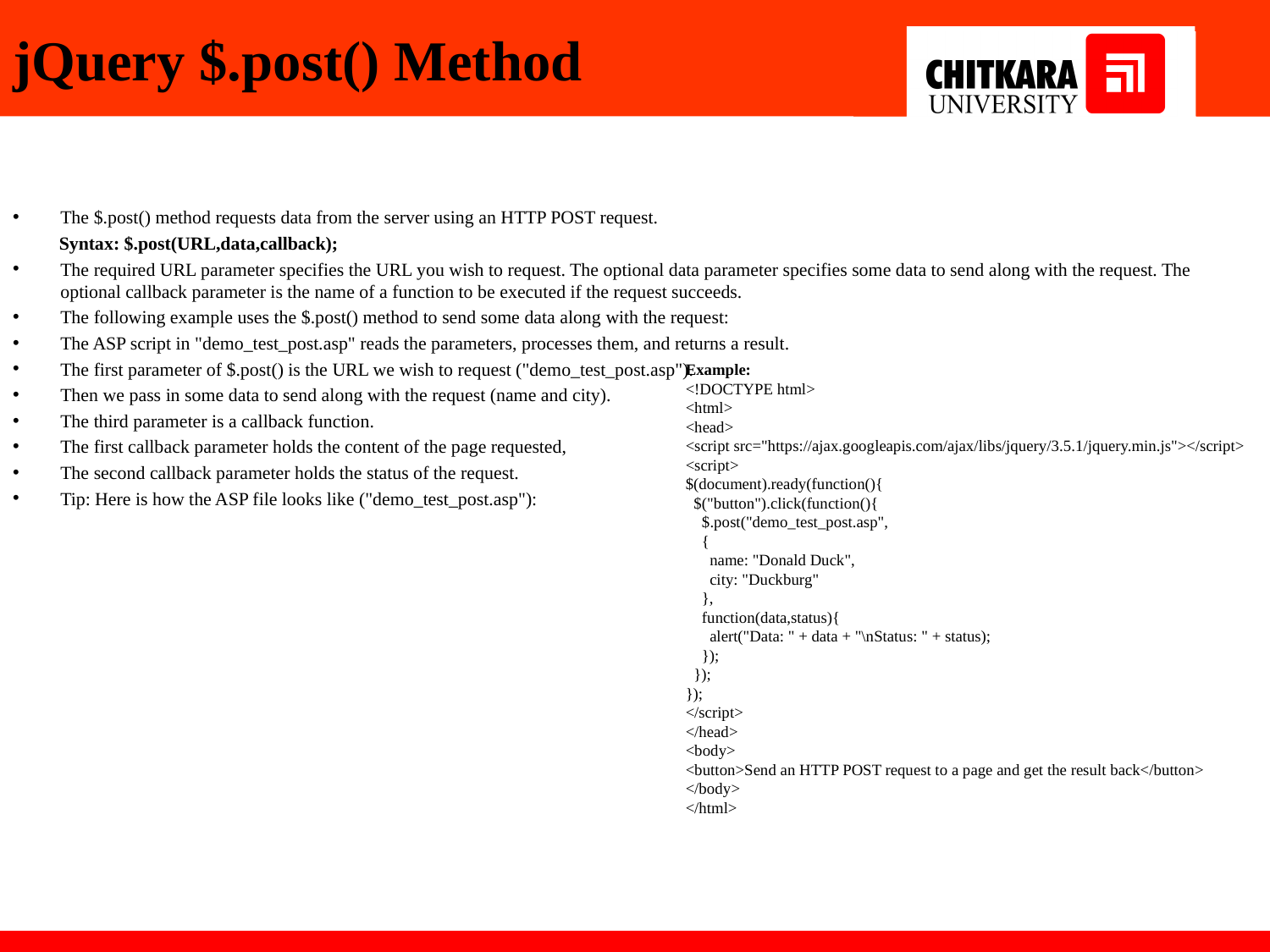

# jQuery $.post() Method
The $.post() method requests data from the server using an HTTP POST request.
          Syntax: $.post(URL,data,callback);
The required URL parameter specifies the URL you wish to request. The optional data parameter specifies some data to send along with the request. The optional callback parameter is the name of a function to be executed if the request succeeds.
The following example uses the $.post() method to send some data along with the request:
The ASP script in "demo_test_post.asp" reads the parameters, processes them, and returns a result.
The first parameter of $.post() is the URL we wish to request ("demo_test_post.asp").
Then we pass in some data to send along with the request (name and city).
The third parameter is a callback function.
The first callback parameter holds the content of the page requested,
The second callback parameter holds the status of the request.
Tip: Here is how the ASP file looks like ("demo_test_post.asp"):
Example:
<!DOCTYPE html>
<html>
<head>
<script src="https://ajax.googleapis.com/ajax/libs/jquery/3.5.1/jquery.min.js"></script>
<script>
$(document).ready(function(){
  $("button").click(function(){
    $.post("demo_test_post.asp",
    {
      name: "Donald Duck",
      city: "Duckburg"
    },
    function(data,status){
      alert("Data: " + data + "\nStatus: " + status);
    });
  });
});
</script>
</head>
<body>
<button>Send an HTTP POST request to a page and get the result back</button>
</body>
</html>